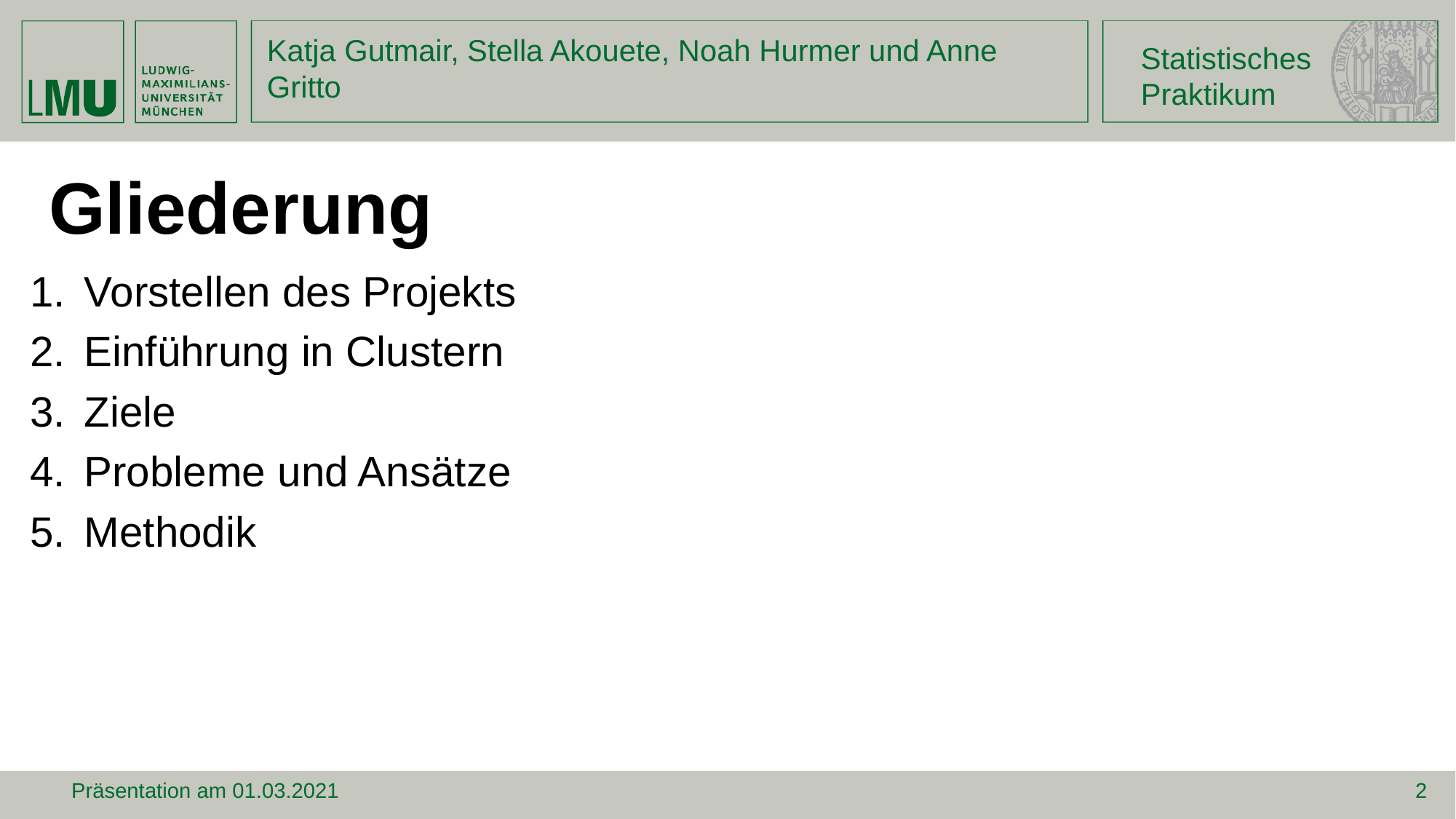

Statistisches
Praktikum
Katja Gutmair, Stella Akouete, Noah Hurmer und Anne Gritto
Gliederung
Vorstellen des Projekts
Einführung in Clustern
Ziele
Probleme und Ansätze
Methodik
Präsentation am 01.03.2021
2